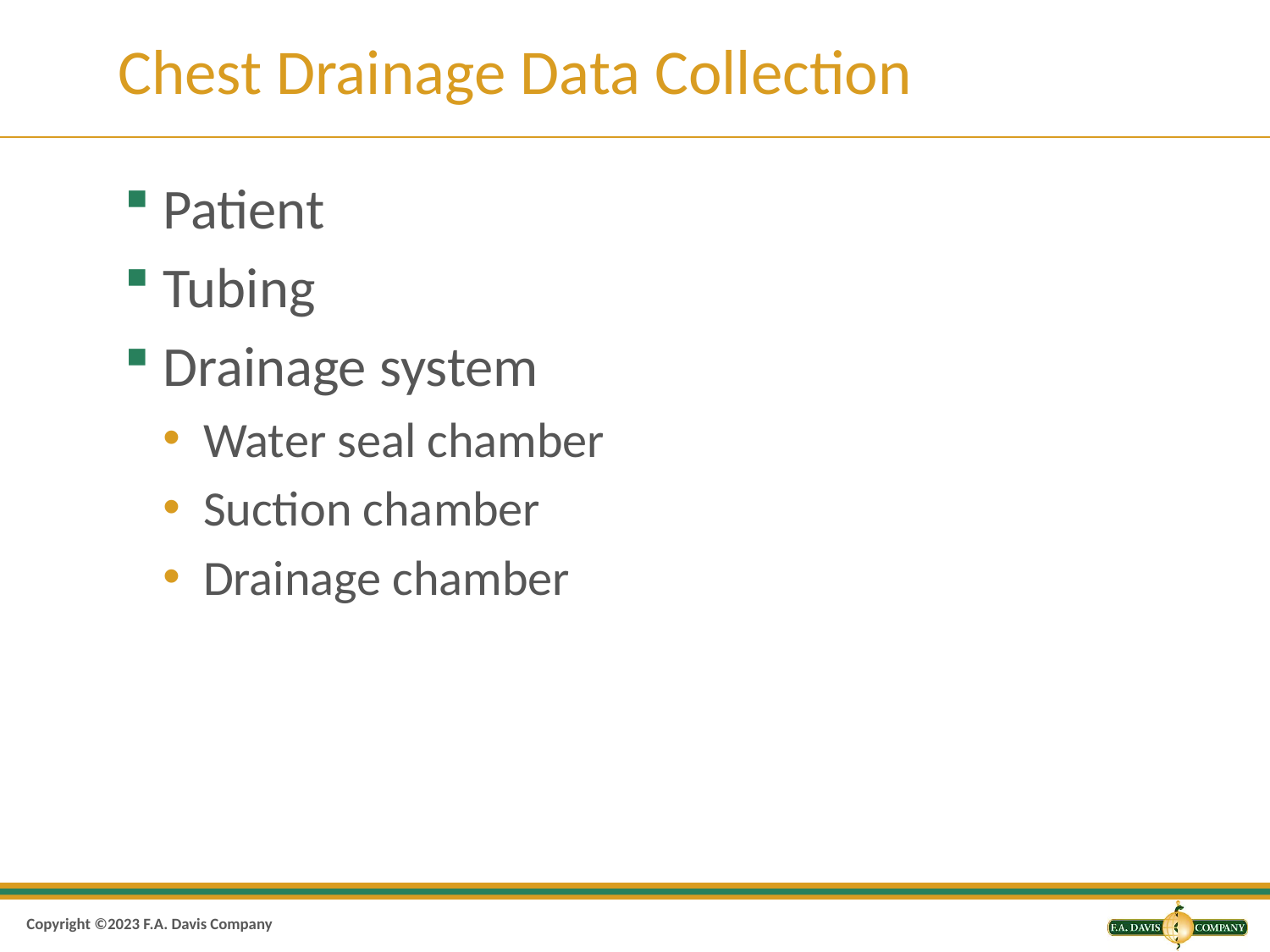

# Chest Drainage Data Collection
Patient
Tubing
Drainage system
Water seal chamber
Suction chamber
Drainage chamber